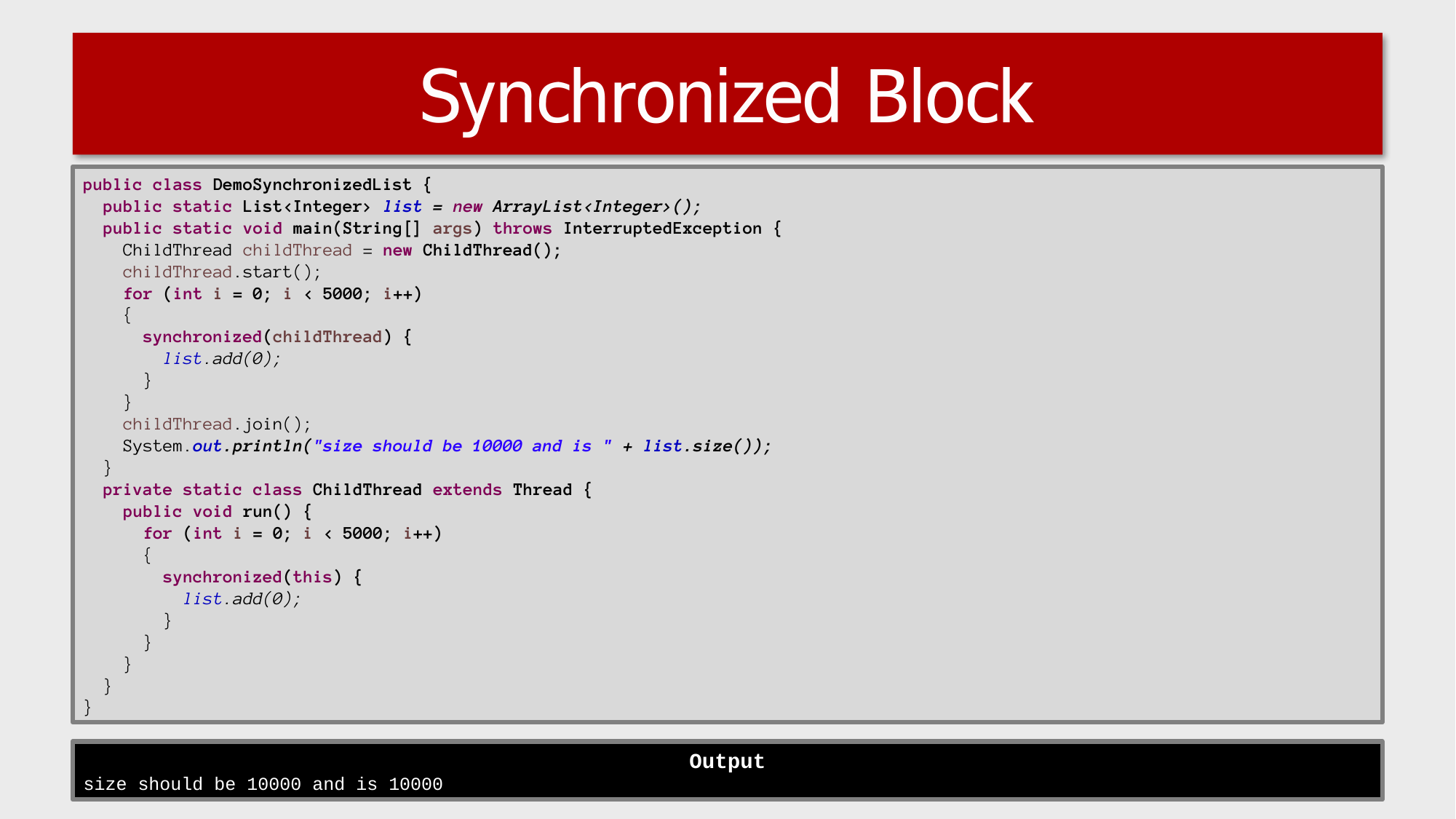

# Synchronized Block
public class DemoSynchronizedList {
  public static List<Integer> list = new ArrayList<Integer>();
  public static void main(String[] args) throws InterruptedException {
    ChildThread childThread = new ChildThread();
    childThread.start();
    for (int i = 0; i < 5000; i++)
    {
      synchronized(childThread) {
        list.add(0);
      }
    }
    childThread.join();
    System.out.println("size should be 10000 and is " + list.size());
  }
  private static class ChildThread extends Thread {
    public void run() {
      for (int i = 0; i < 5000; i++)
      {
        synchronized(this) {
          list.add(0);
        }
      }
    }
  }
}
Output
size should be 10000 and is 10000